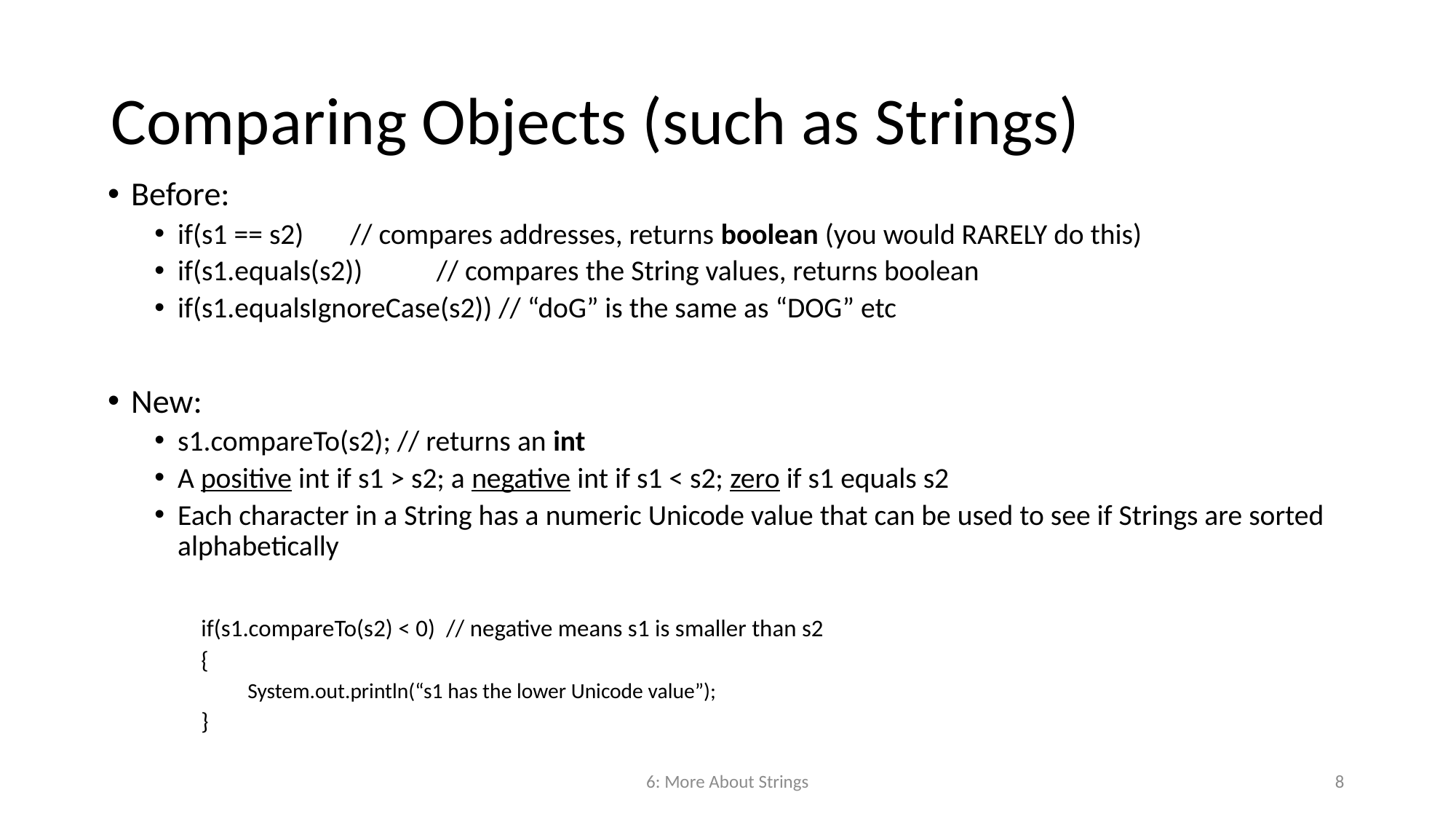

# Comparing Objects (such as Strings)
Before:
if(s1 == s2) 	// compares addresses, returns boolean (you would RARELY do this)
if(s1.equals(s2)) 	// compares the String values, returns boolean
if(s1.equalsIgnoreCase(s2)) // “doG” is the same as “DOG” etc

New:
s1.compareTo(s2); // returns an int
A positive int if s1 > s2; a negative int if s1 < s2; zero if s1 equals s2
Each character in a String has a numeric Unicode value that can be used to see if Strings are sorted alphabetically

if(s1.compareTo(s2) < 0)  // negative means s1 is smaller than s2
{
System.out.println(“s1 has the lower Unicode value”);
}

6: More About Strings
8